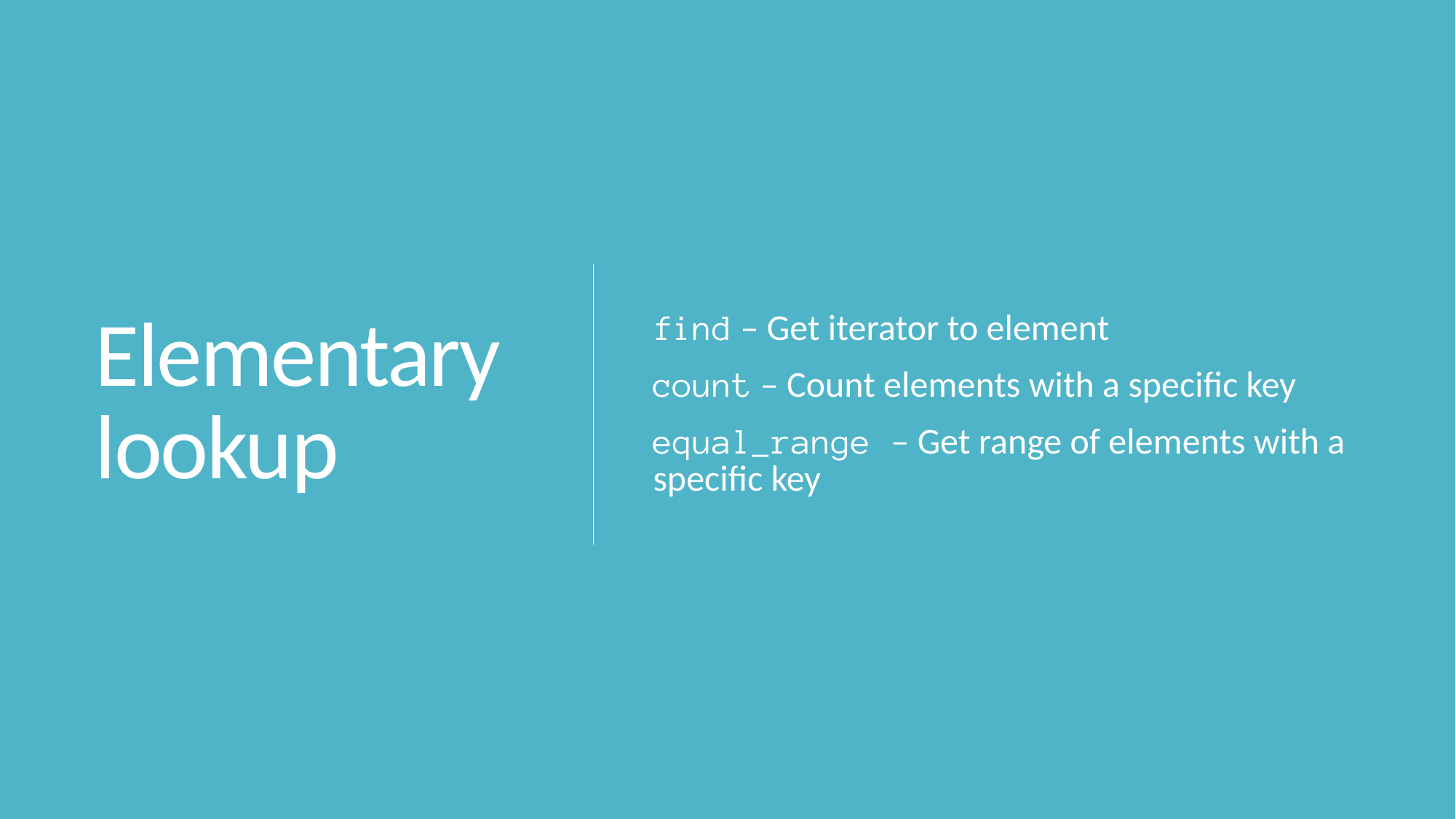

# Elementary lookup
find – Get iterator to element
count – Count elements with a specific key
equal_range – Get range of elements with a specific key